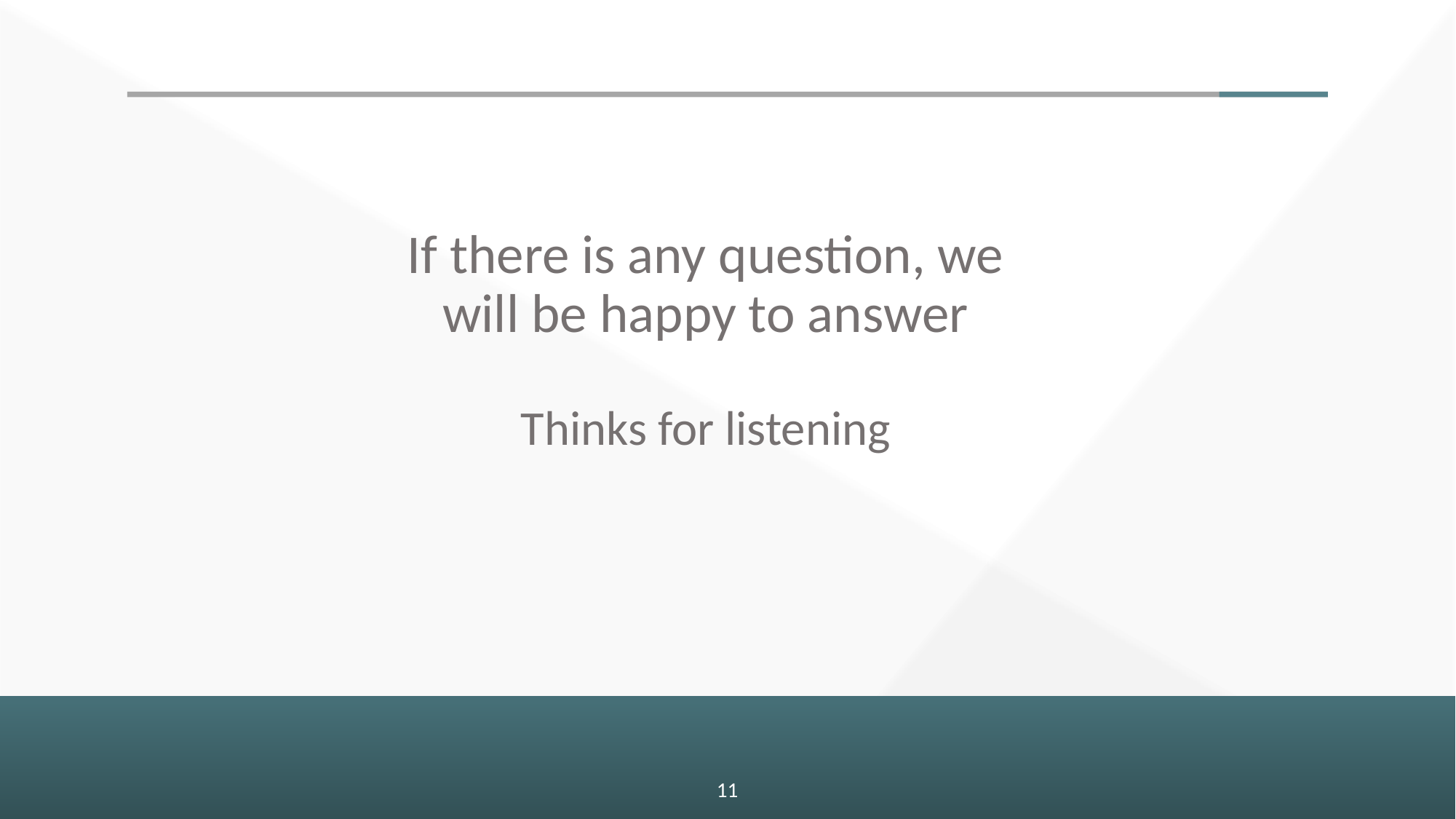

If there is any question, we will be happy to answer

Thinks for listening

14
14
11